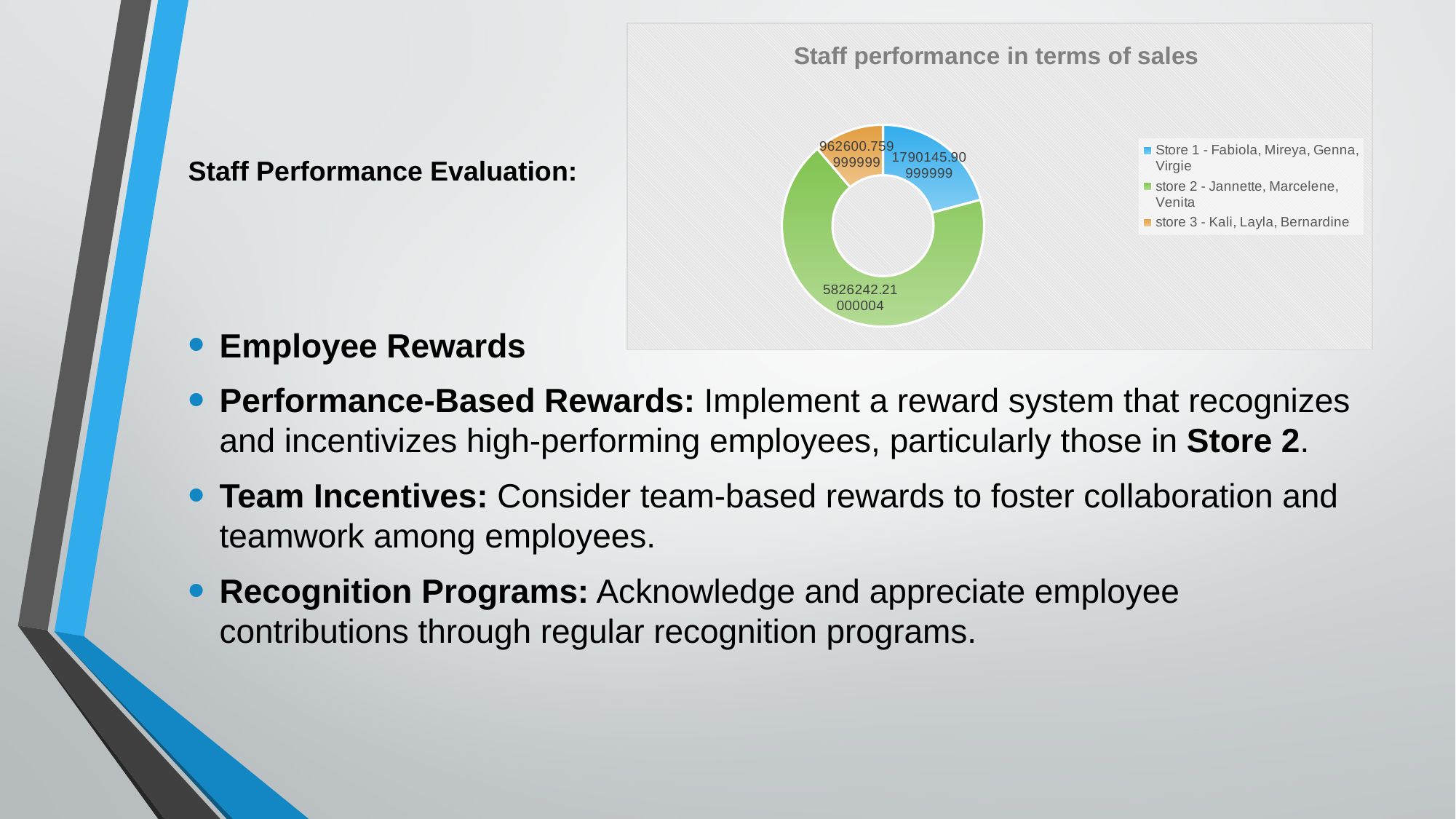

### Chart: Staff performance in terms of sales

| Category | Sale |
|---|---|
| Store 1 - Fabiola, Mireya, Genna, Virgie | 1790145.9099999927 |
| store 2 - Jannette, Marcelene, Venita | 5826242.210000042 |
| store 3 - Kali, Layla, Bernardine | 962600.7599999986 |
# Staff Performance Evaluation:
Employee Rewards
Performance-Based Rewards: Implement a reward system that recognizes and incentivizes high-performing employees, particularly those in Store 2.
Team Incentives: Consider team-based rewards to foster collaboration and teamwork among employees.
Recognition Programs: Acknowledge and appreciate employee contributions through regular recognition programs.